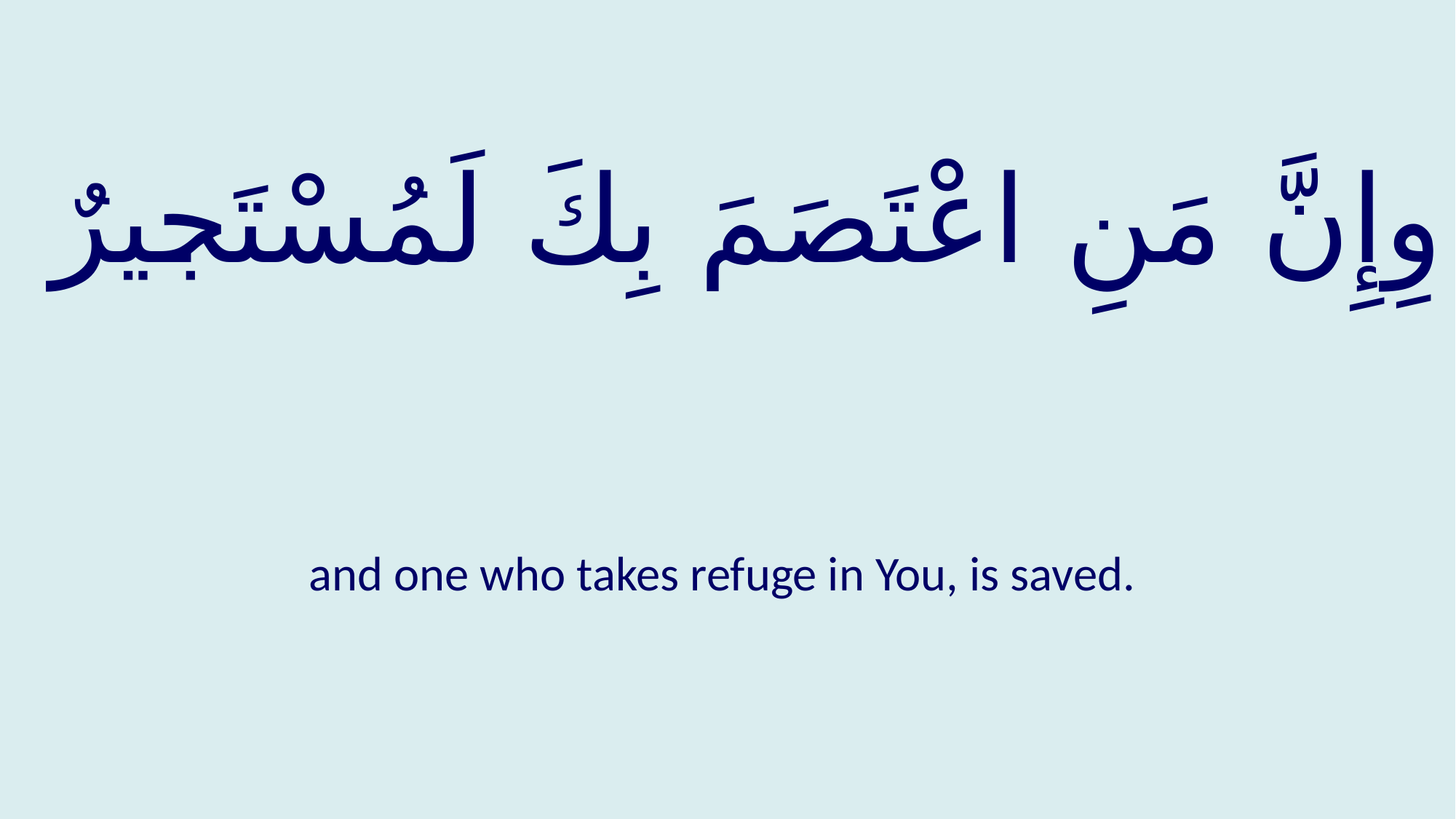

# وِإِنَّ مَنِ اعْتَصَمَ بِكَ لَمُسْتَجيرٌ
and one who takes refuge in You, is saved.